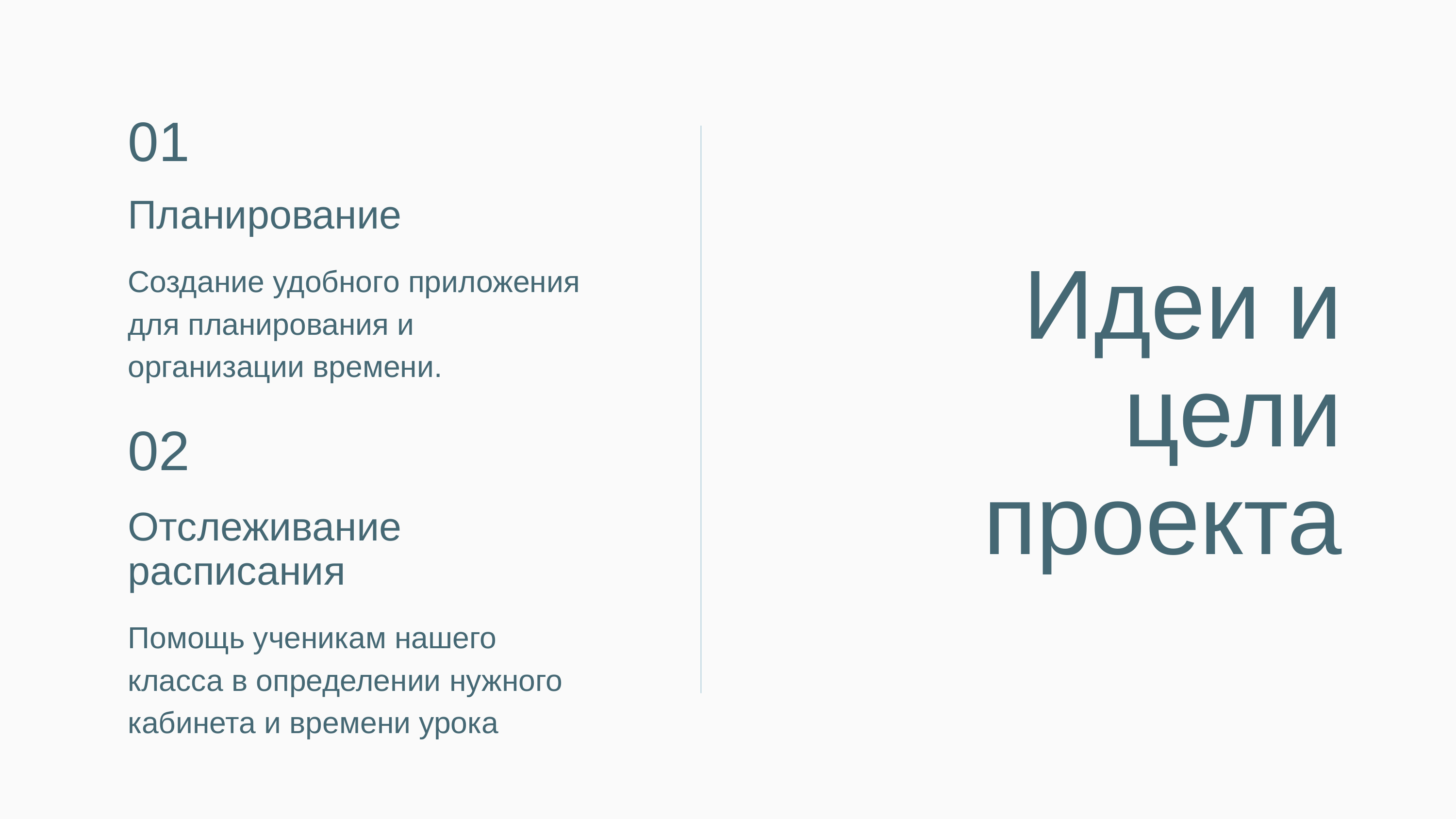

01
Планирование
Создание удобного приложения для планирования и организации времени.

Идеи и цели проекта
02
Отслеживание расписания
Помощь ученикам нашего класса в определении нужного кабинета и времени урока